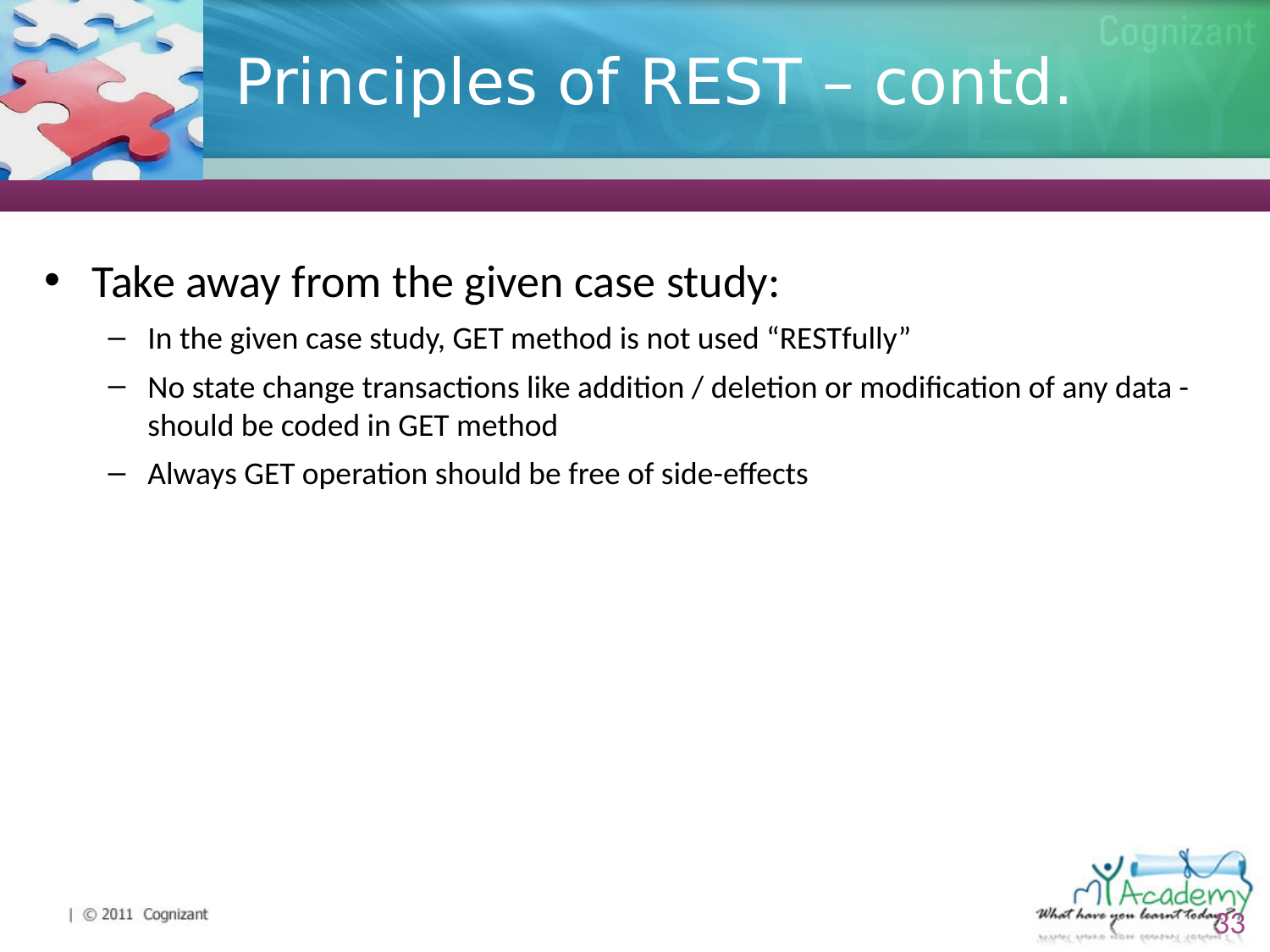

# Principles of REST – contd.

Take away from the given case study:
In the given case study, GET method is not used “RESTfully”
No state change transactions like addition / deletion or modification of any data - should be coded in GET method
Always GET operation should be free of side-effects
33